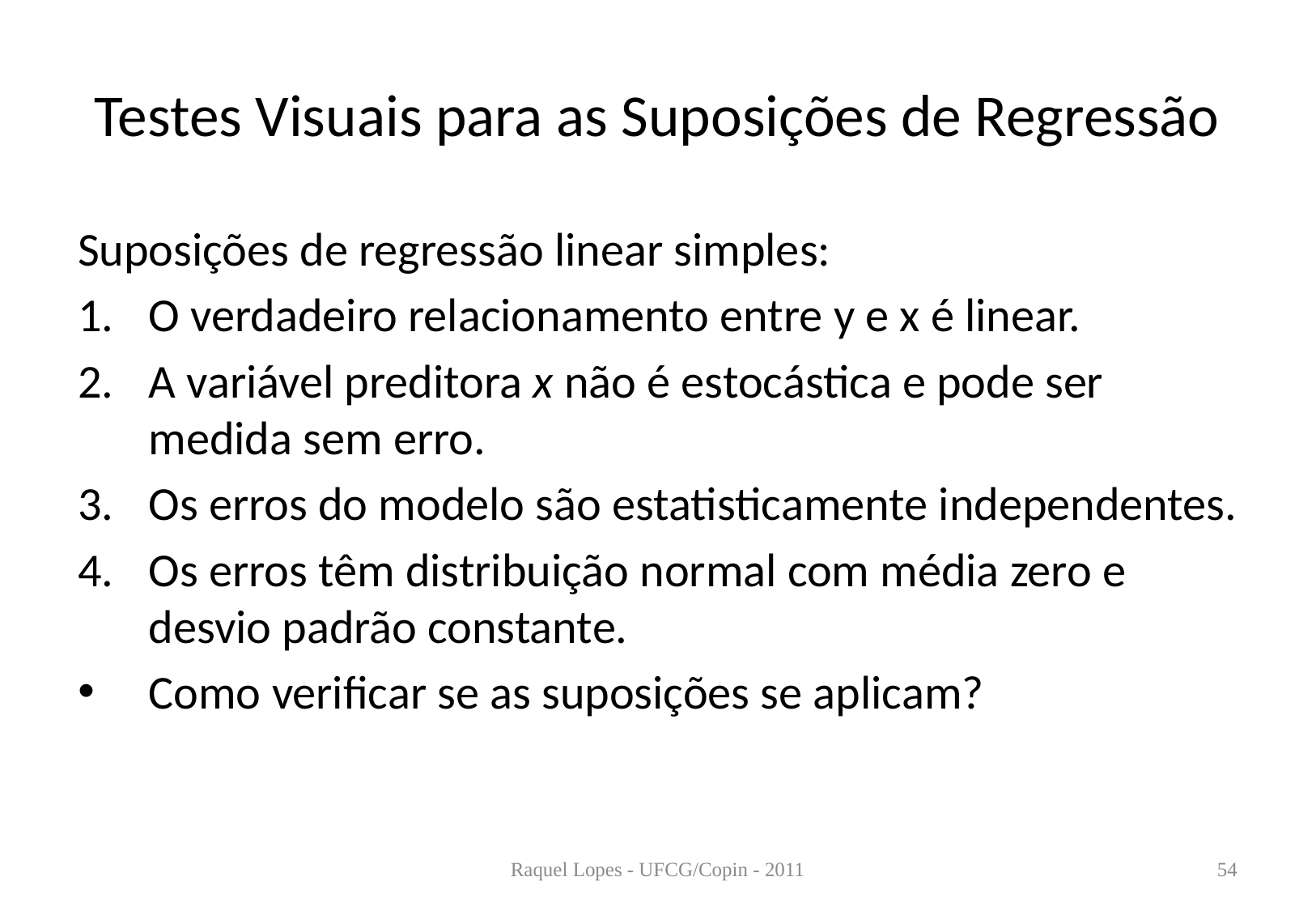

# Testes Visuais para as Suposições de Regressão
Suposições de regressão linear simples:
O verdadeiro relacionamento entre y e x é linear.
A variável preditora x não é estocástica e pode ser medida sem erro.
Os erros do modelo são estatisticamente independentes.
Os erros têm distribuição normal com média zero e desvio padrão constante.
Como verificar se as suposições se aplicam?
Raquel Lopes - UFCG/Copin - 2011
54